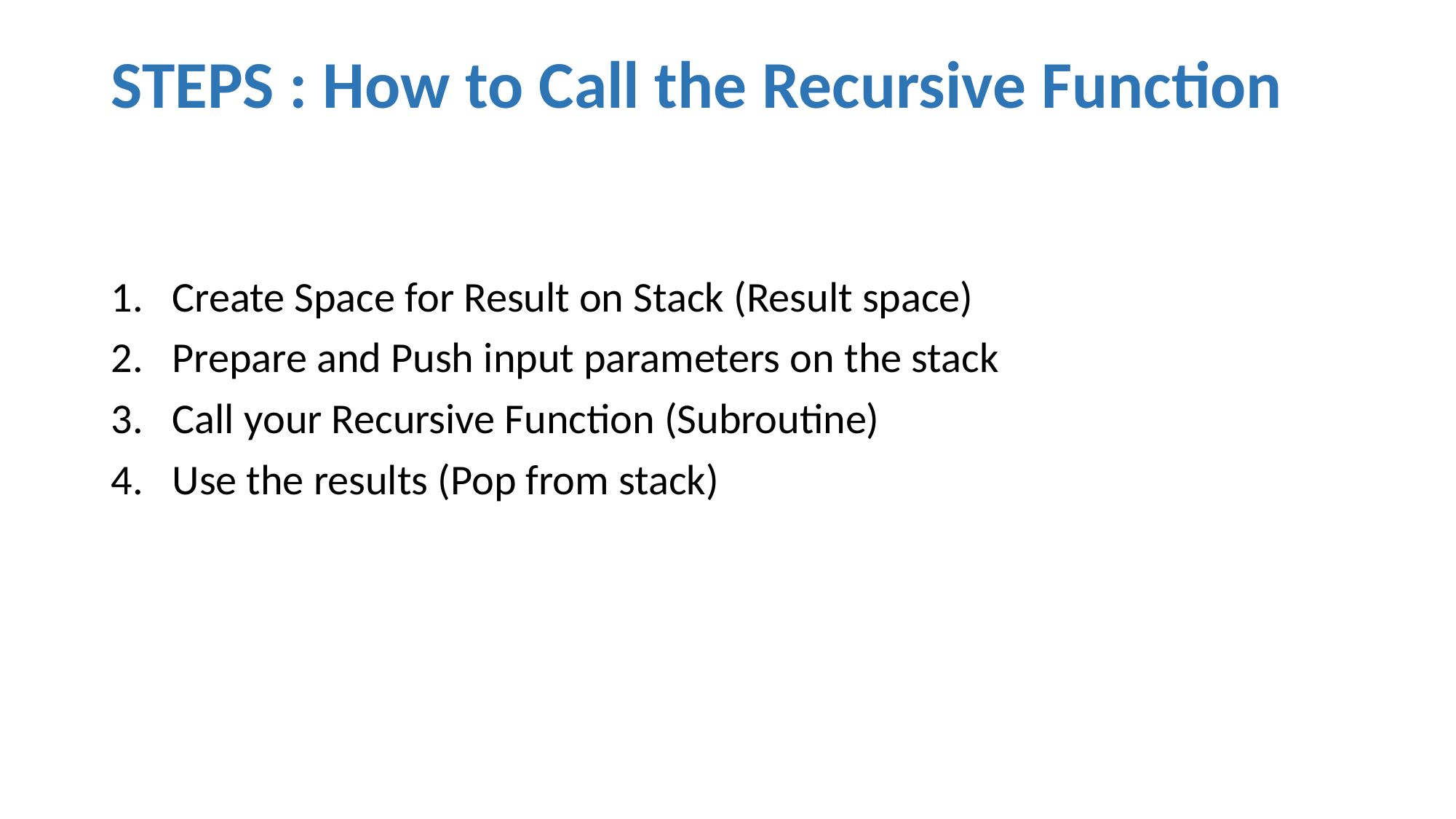

# STEPS : How to Call the Recursive Function
Create Space for Result on Stack (Result space)
Prepare and Push input parameters on the stack
Call your Recursive Function (Subroutine)
Use the results (Pop from stack)